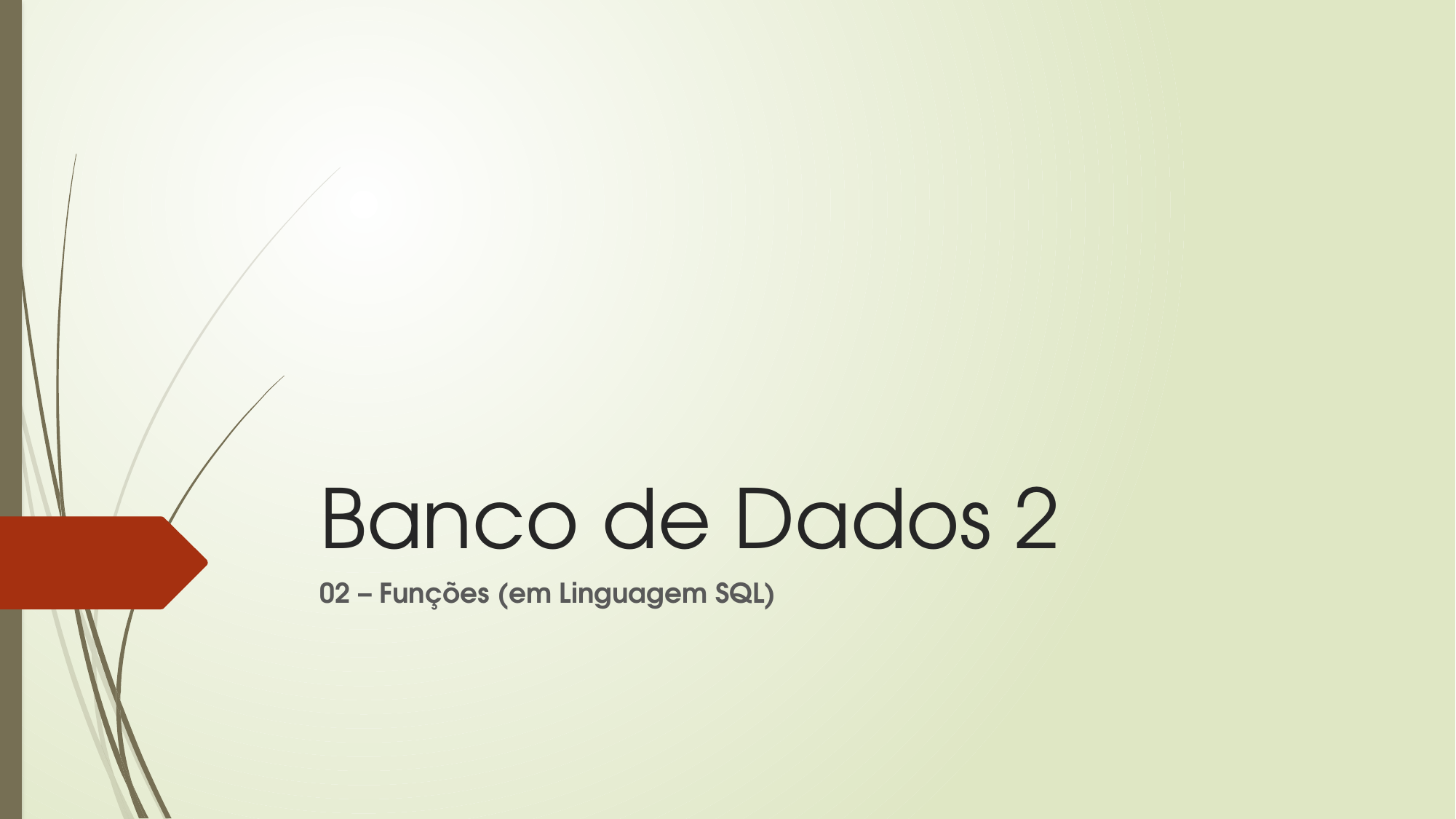

# Banco de Dados 2
02 – Funções (em Linguagem SQL)